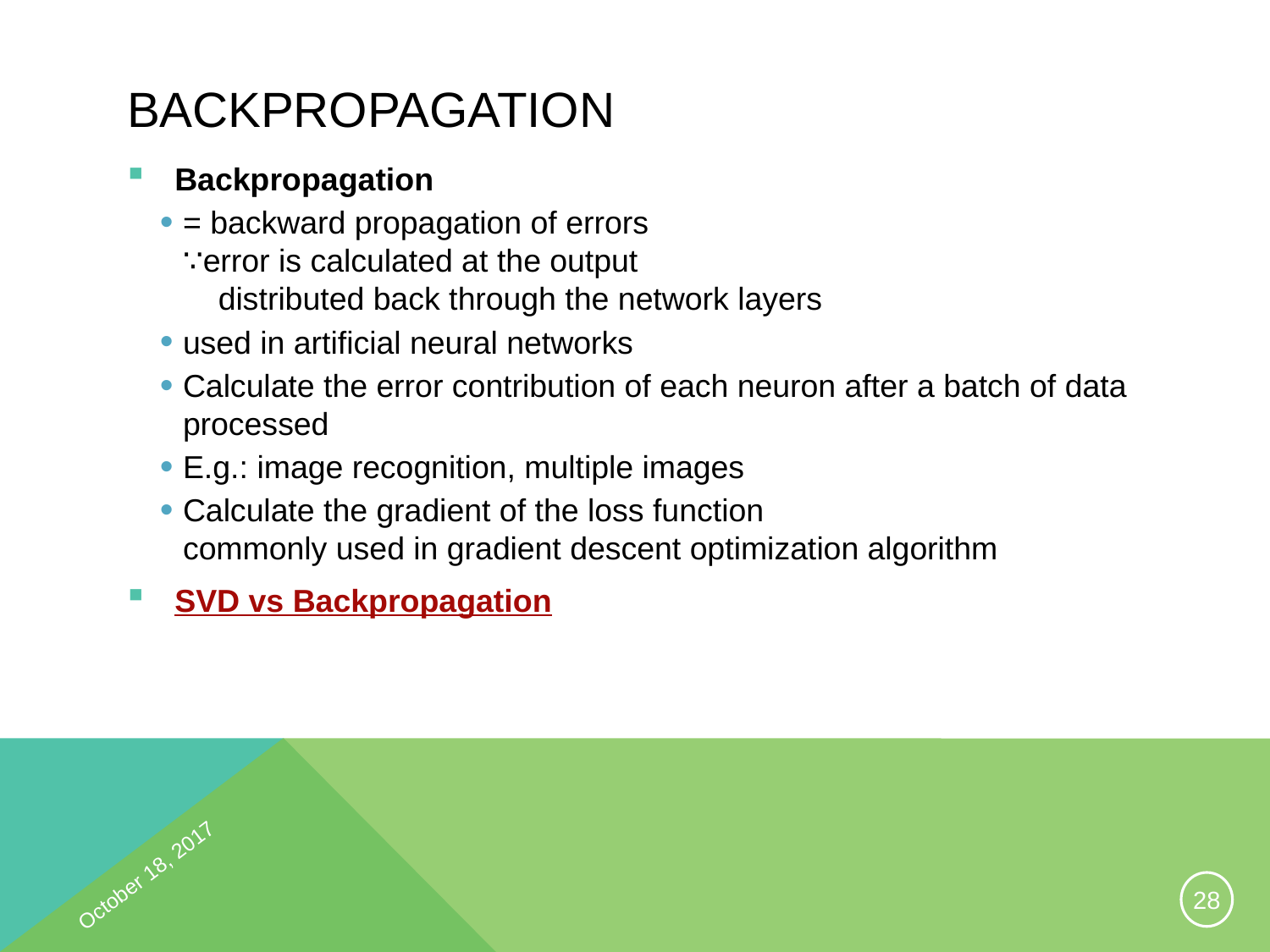

# backpropagation
Backpropagation
= backward propagation of errors
∵error is calculated at the output
    distributed back through the network layers
used in artificial neural networks
Calculate the error contribution of each neuron after a batch of data processed
E.g.: image recognition, multiple images
Calculate the gradient of the loss function
commonly used in gradient descent optimization algorithm
SVD vs Backpropagation
October 18, 2017
28